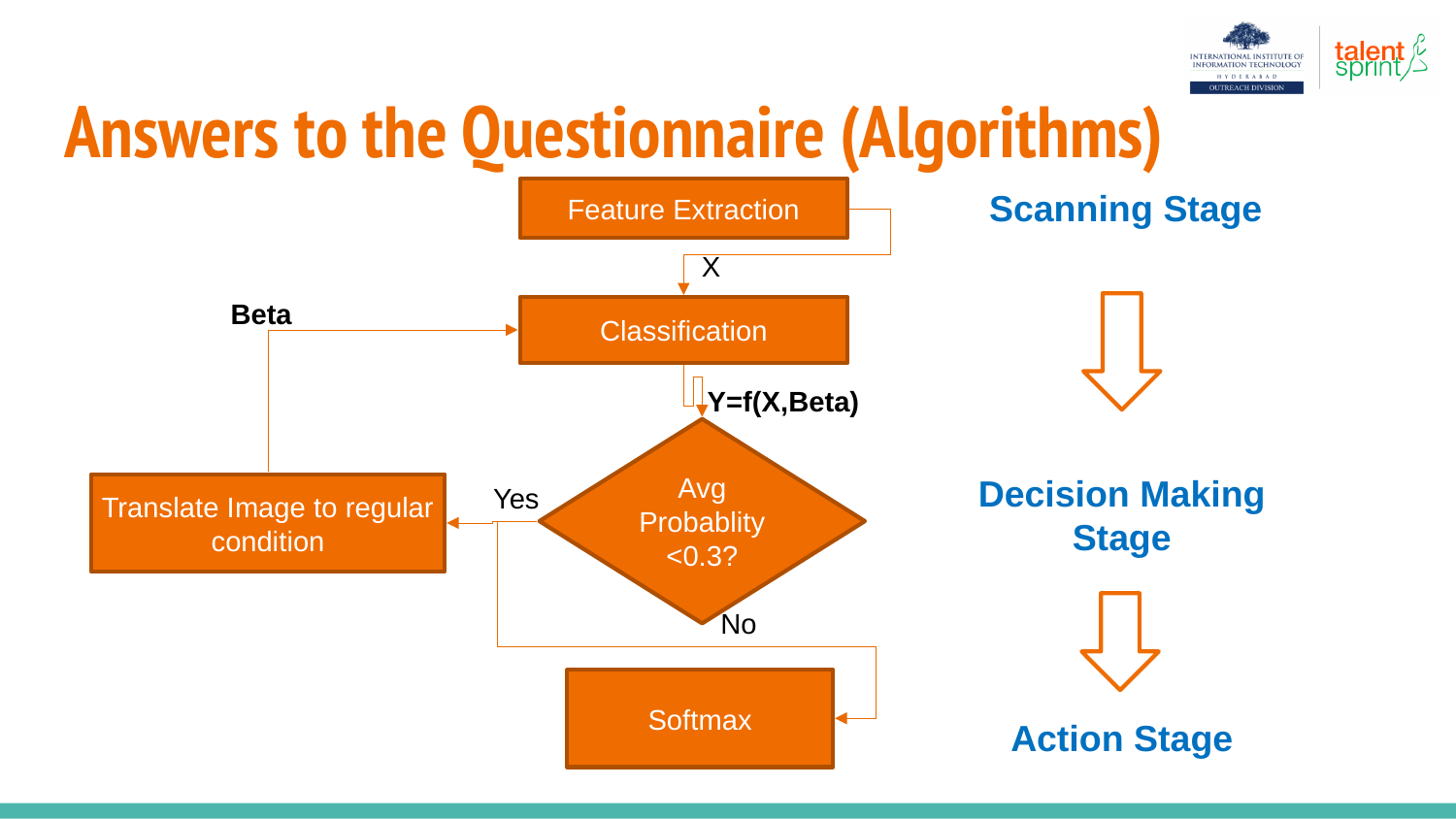

# Answers to the Questionnaire (Algorithms)

Feature Extraction
Scanning Stage

X
Beta

Classification

Y=f(X,Beta)

Avg Probablity <0.3?
Decision Making Stage
Yes

Translate Image to regular condition

No

Softmax
Action Stage